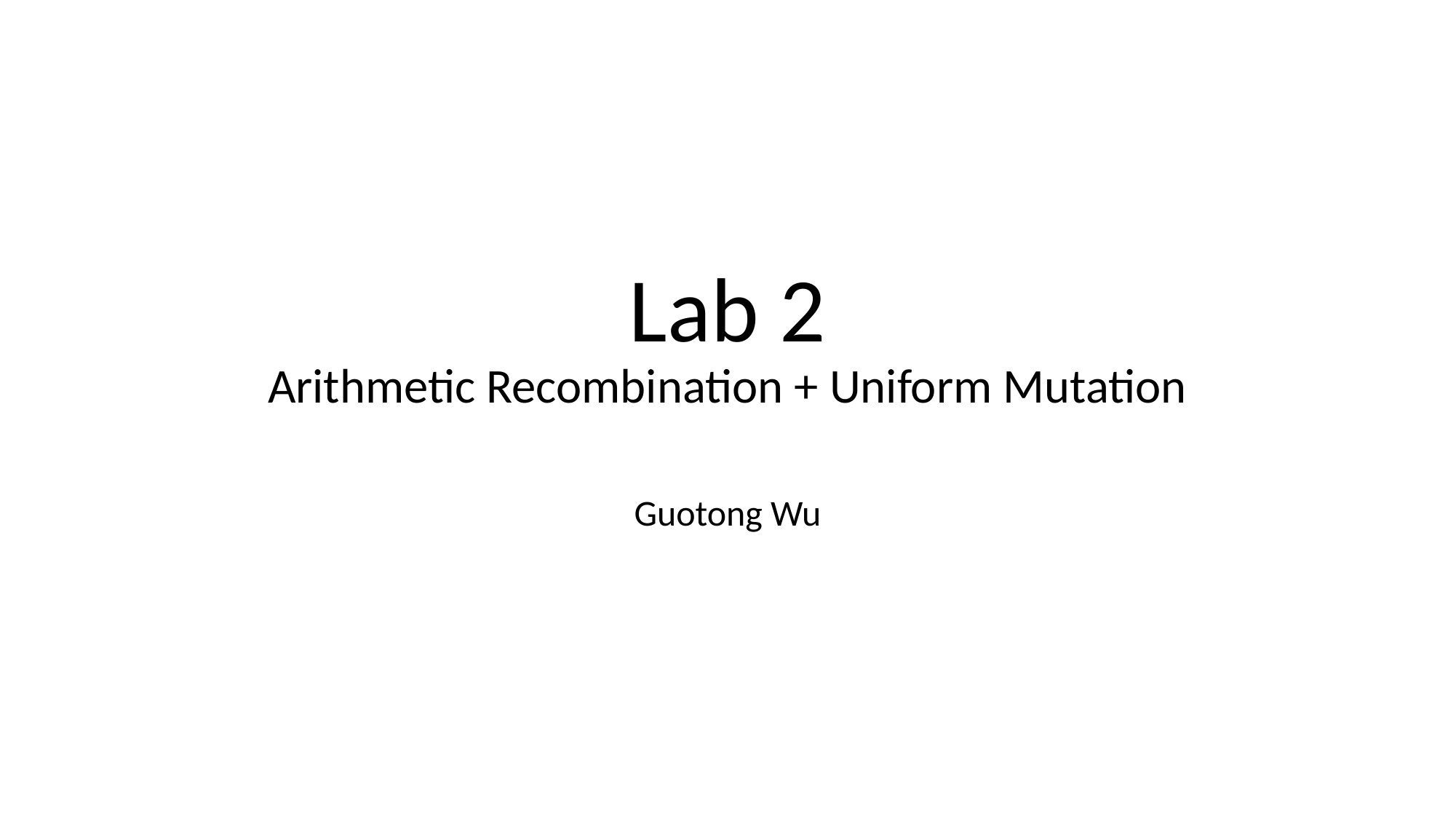

# Lab 2 Arithmetic Recombination + Uniform Mutation

Guotong Wu